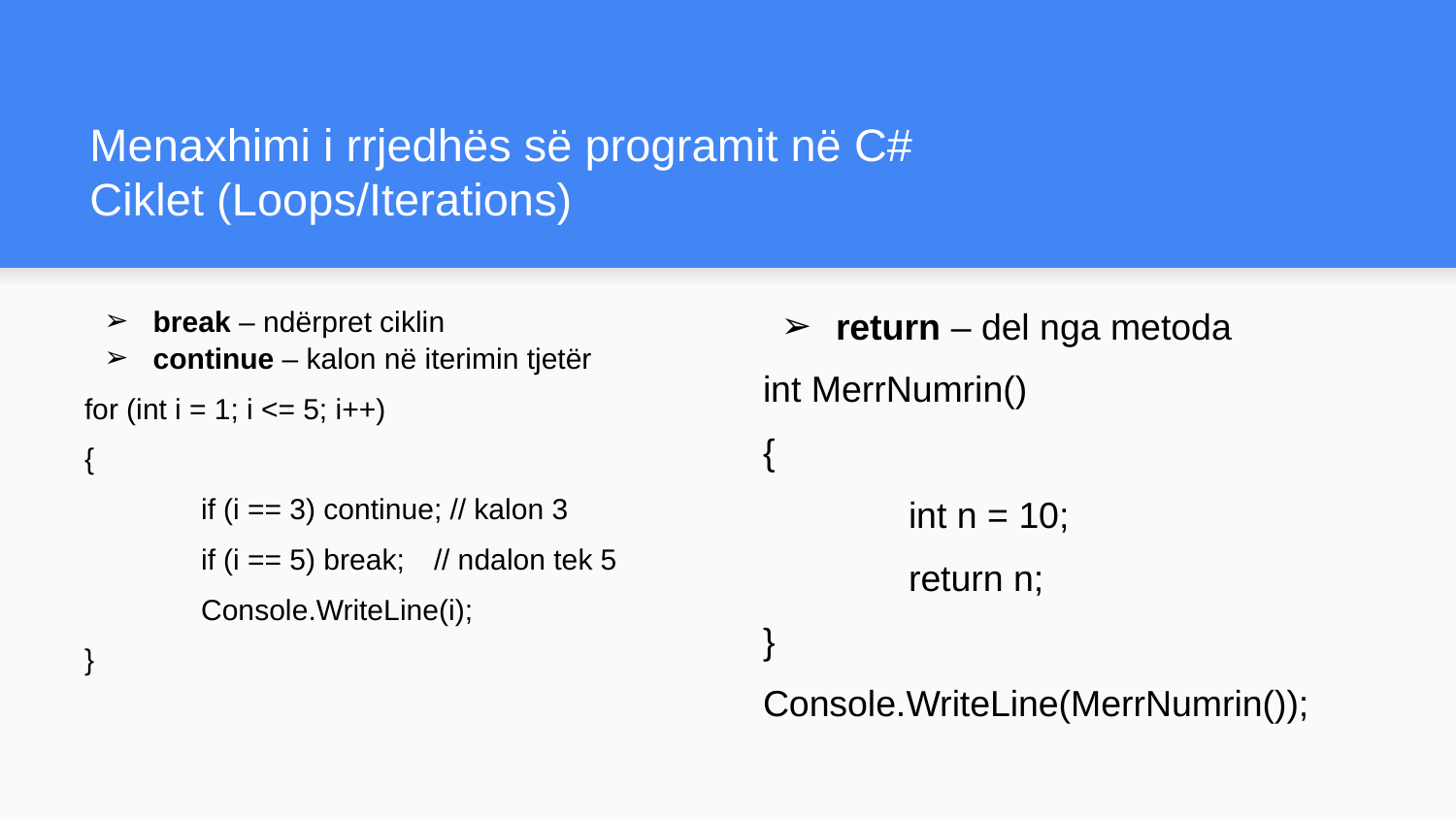

# Menaxhimi i rrjedhës së programit në C#
Ciklet (Loops/Iterations)
break – ndërpret ciklin
continue – kalon në iterimin tjetër
for (int i = 1; i <= 5; i++)
{
	if (i == 3) continue; // kalon 3
	if (i == 5) break;	// ndalon tek 5
	Console.WriteLine(i);
}

return – del nga metoda
int MerrNumrin()
{
	int n = 10;
	return n;
}
Console.WriteLine(MerrNumrin());